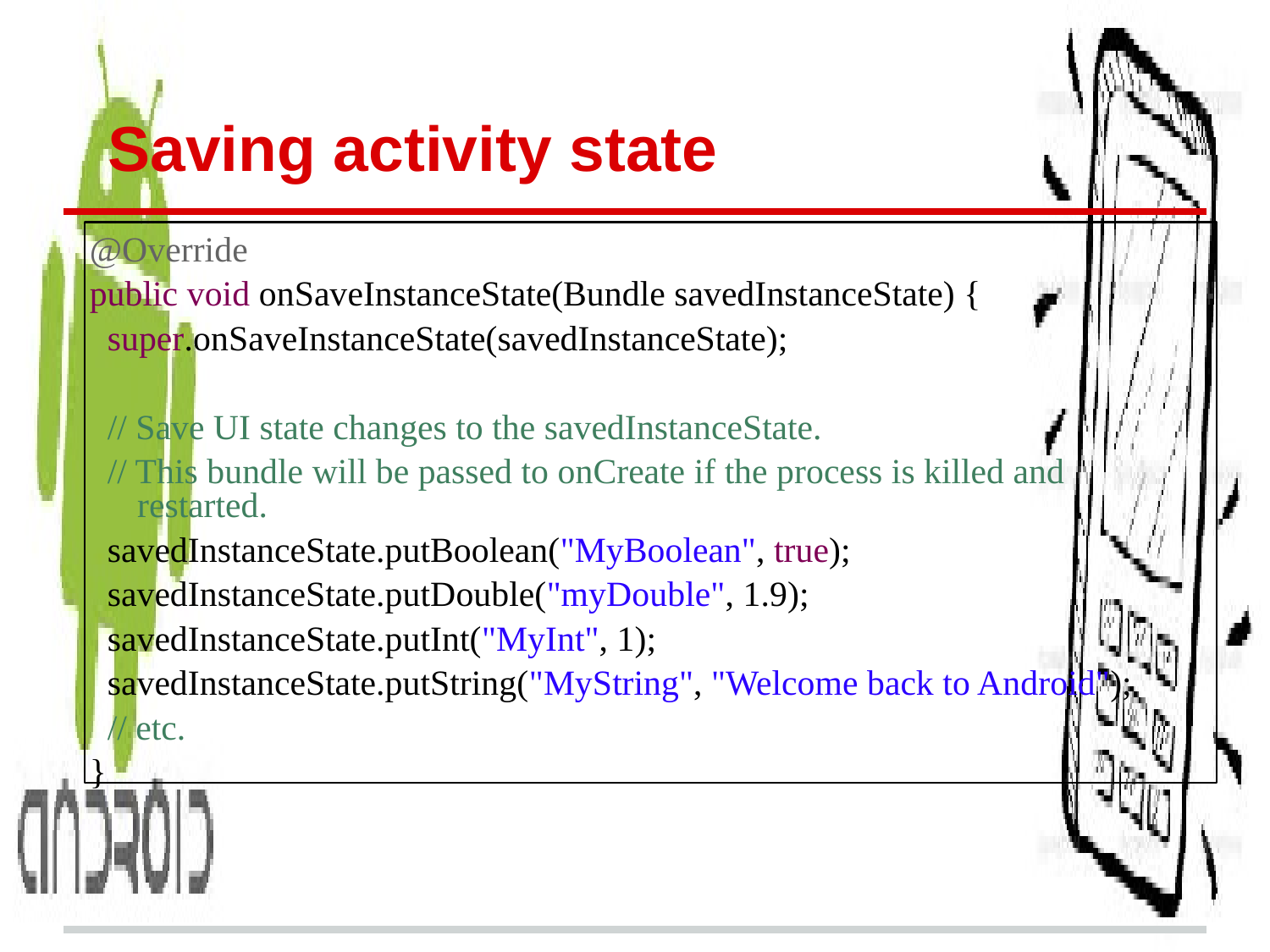

# Saving activity state
@Override
public void onSaveInstanceState(Bundle savedInstanceState) {
  super.onSaveInstanceState(savedInstanceState);

  // Save UI state changes to the savedInstanceState.
  // This bundle will be passed to onCreate if the process is killed and restarted.
  savedInstanceState.putBoolean("MyBoolean", true);
  savedInstanceState.putDouble("myDouble", 1.9);
  savedInstanceState.putInt("MyInt", 1);
  savedInstanceState.putString("MyString", "Welcome back to Android");
  // etc.
}